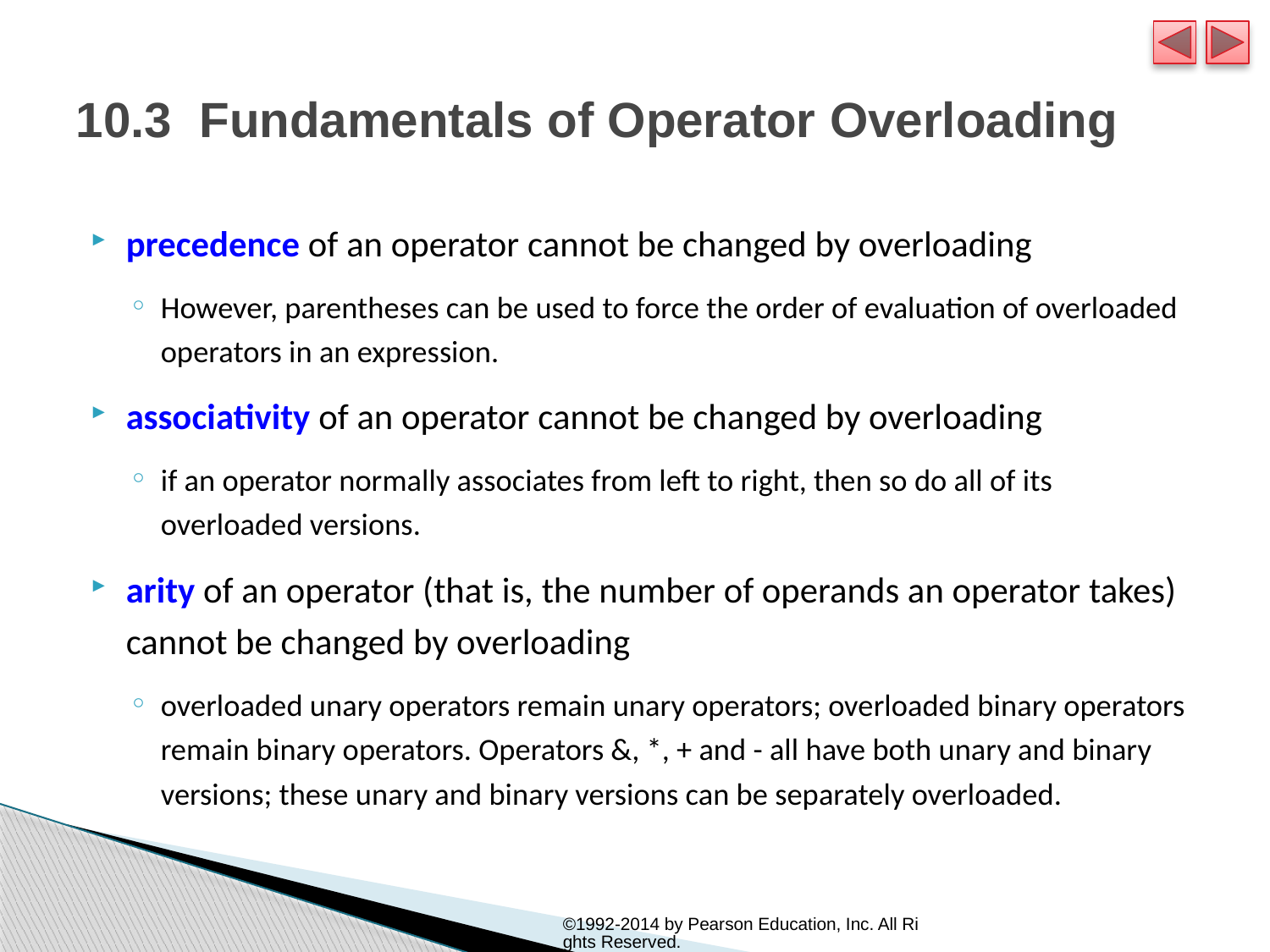

# 10.3  Fundamentals of Operator Overloading
precedence of an operator cannot be changed by overloading
However, parentheses can be used to force the order of evaluation of overloaded operators in an expression.
associativity of an operator cannot be changed by overloading
if an operator normally associates from left to right, then so do all of its overloaded versions.
arity of an operator (that is, the number of operands an operator takes) cannot be changed by overloading
overloaded unary operators remain unary operators; overloaded binary operators remain binary operators. Operators &, *, + and - all have both unary and binary versions; these unary and binary versions can be separately overloaded.
©1992-2014 by Pearson Education, Inc. All Rights Reserved.